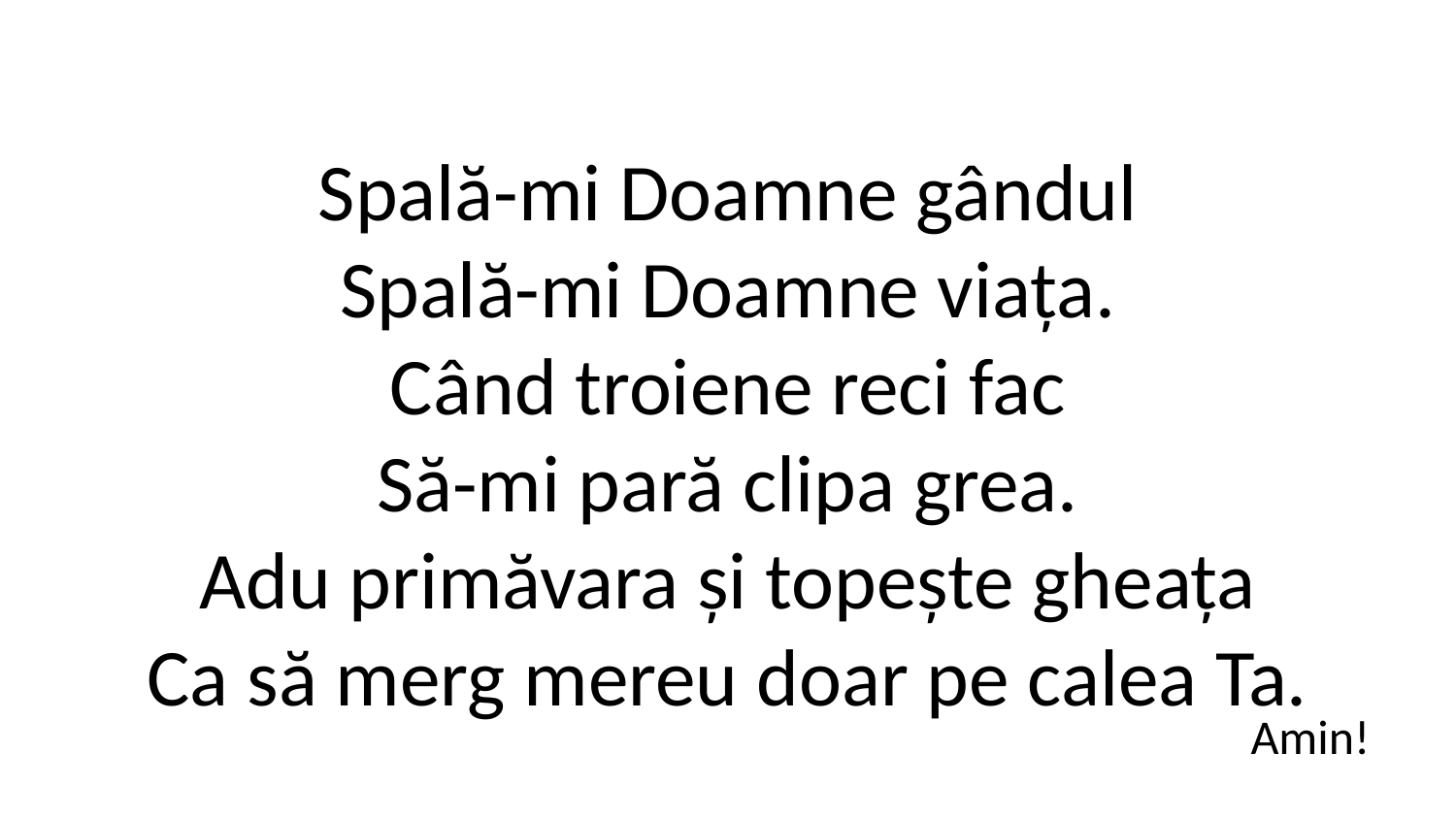

Spală-mi Doamne gândul
Spală-mi Doamne viața.
Când troiene reci fac
Să-mi pară clipa grea.
Adu primăvara și topește gheața
Ca să merg mereu doar pe calea Ta.

Amin!